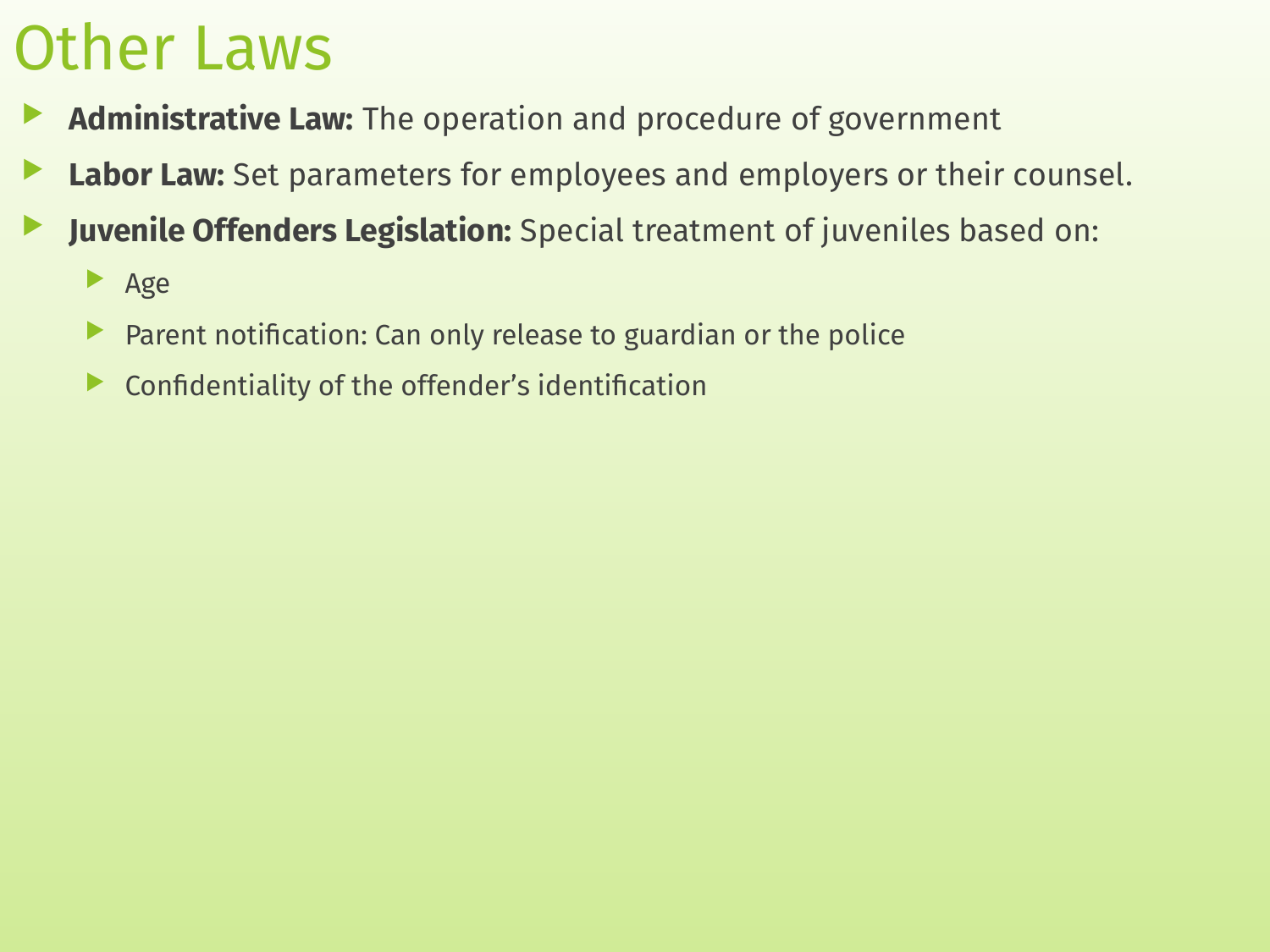

# Other Laws
Administrative Law: The operation and procedure of government
Labor Law: Set parameters for employees and employers or their counsel.
Juvenile Offenders Legislation: Special treatment of juveniles based on:
Age
Parent notification: Can only release to guardian or the police
Confidentiality of the offender’s identification

5